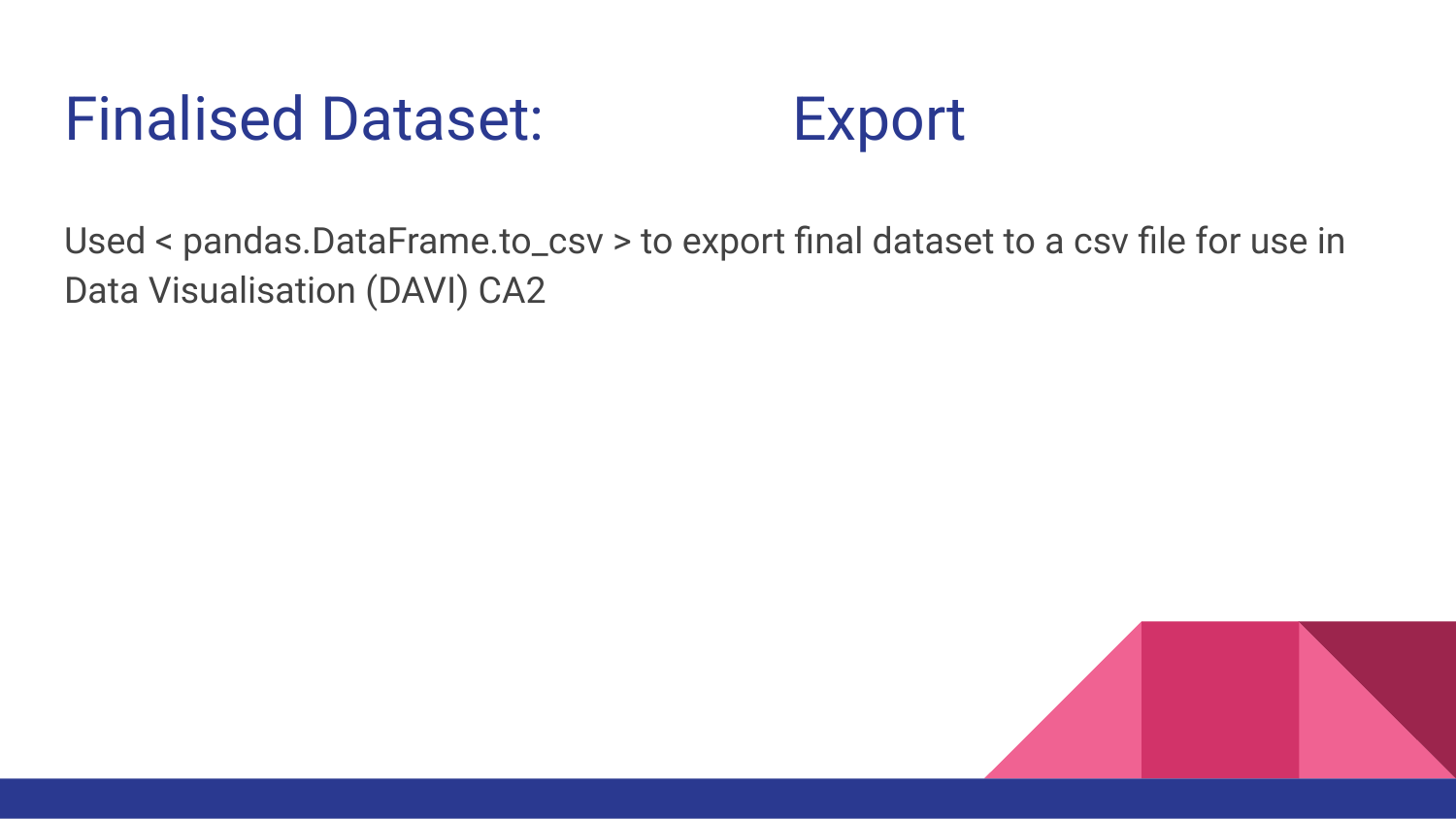

# Finalised Dataset:		Export
Used < pandas.DataFrame.to_csv > to export final dataset to a csv file for use in Data Visualisation (DAVI) CA2